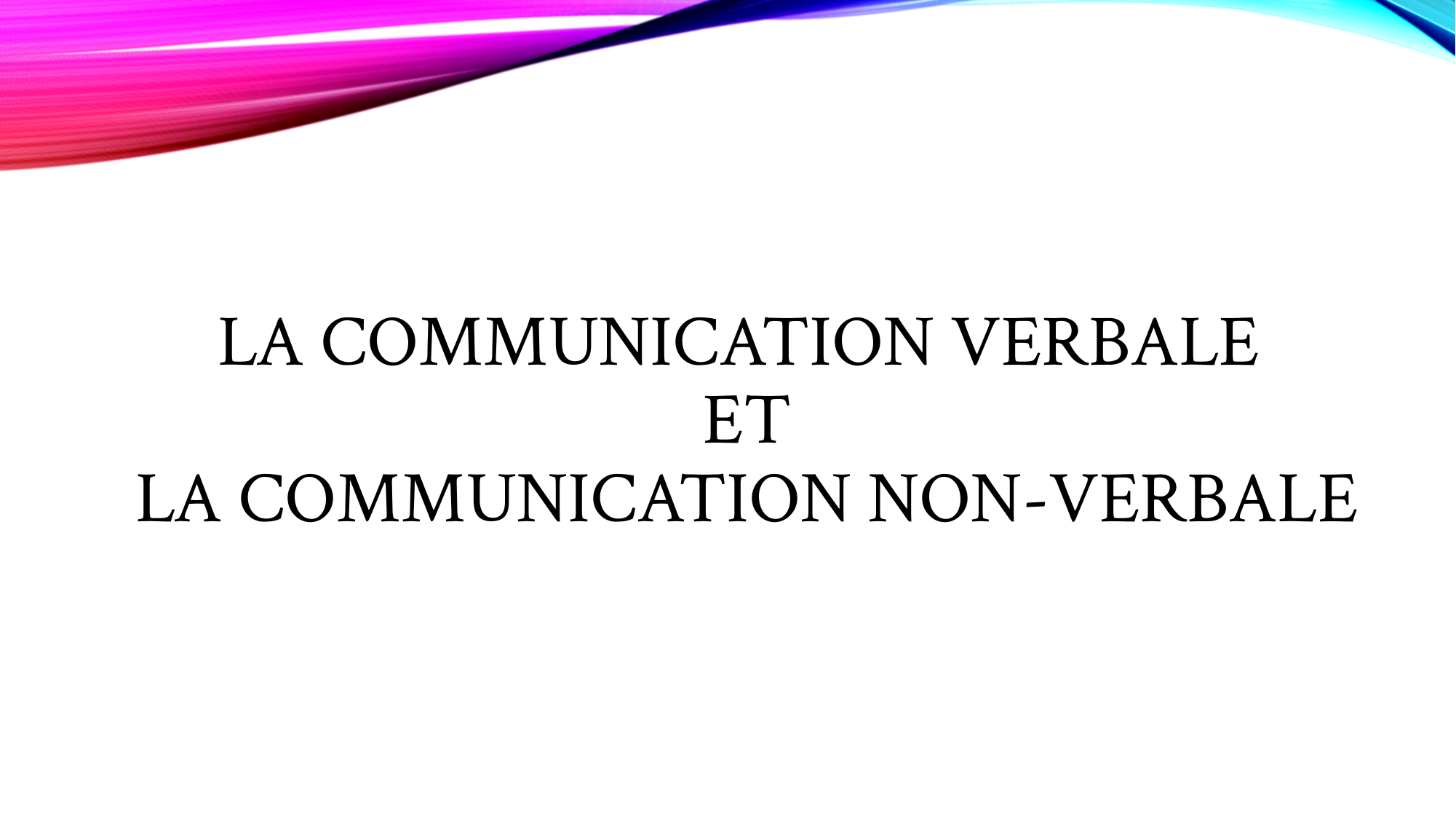

# La communication verbale et la communication non-verbale